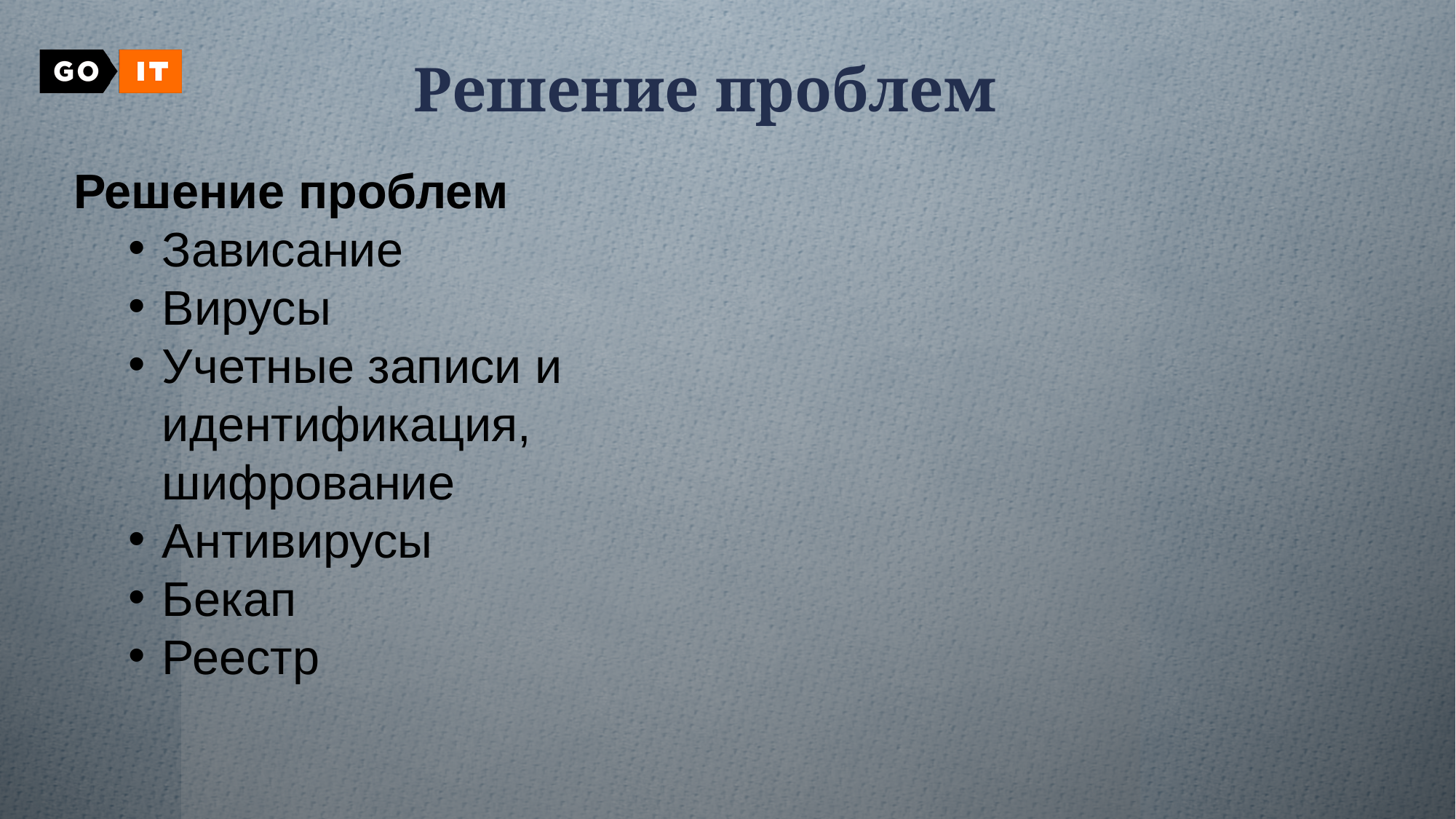

Решение проблем
Решение проблем
Зависание
Вирусы
Учетные записи и  идентификация, шифрование
Антивирусы
Бекап
Реестр